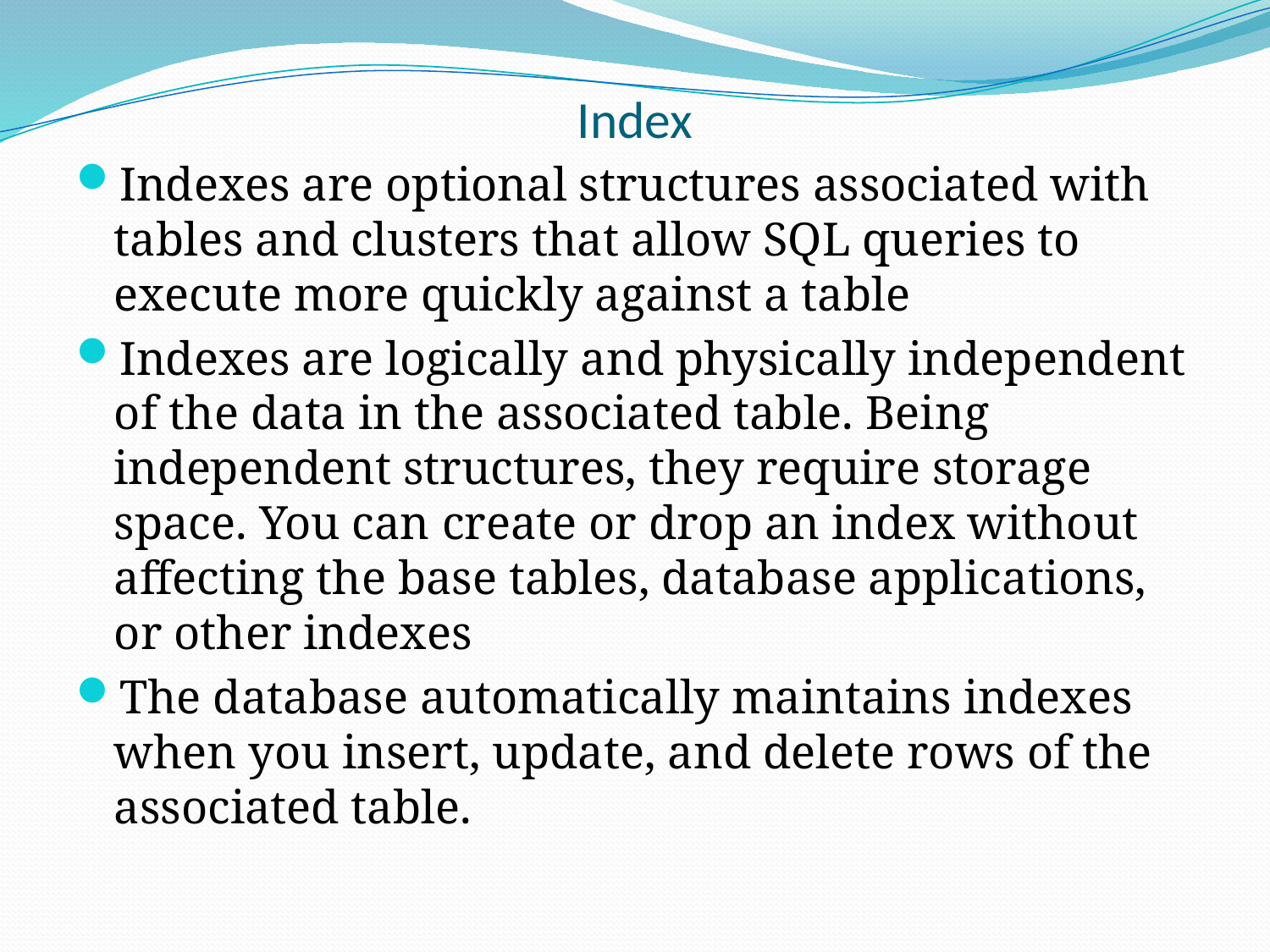

# Index
Indexes are optional structures associated with tables and clusters that allow SQL queries to execute more quickly against a table
Indexes are logically and physically independent of the data in the associated table. Being independent structures, they require storage space. You can create or drop an index without affecting the base tables, database applications, or other indexes
The database automatically maintains indexes when you insert, update, and delete rows of the associated table.